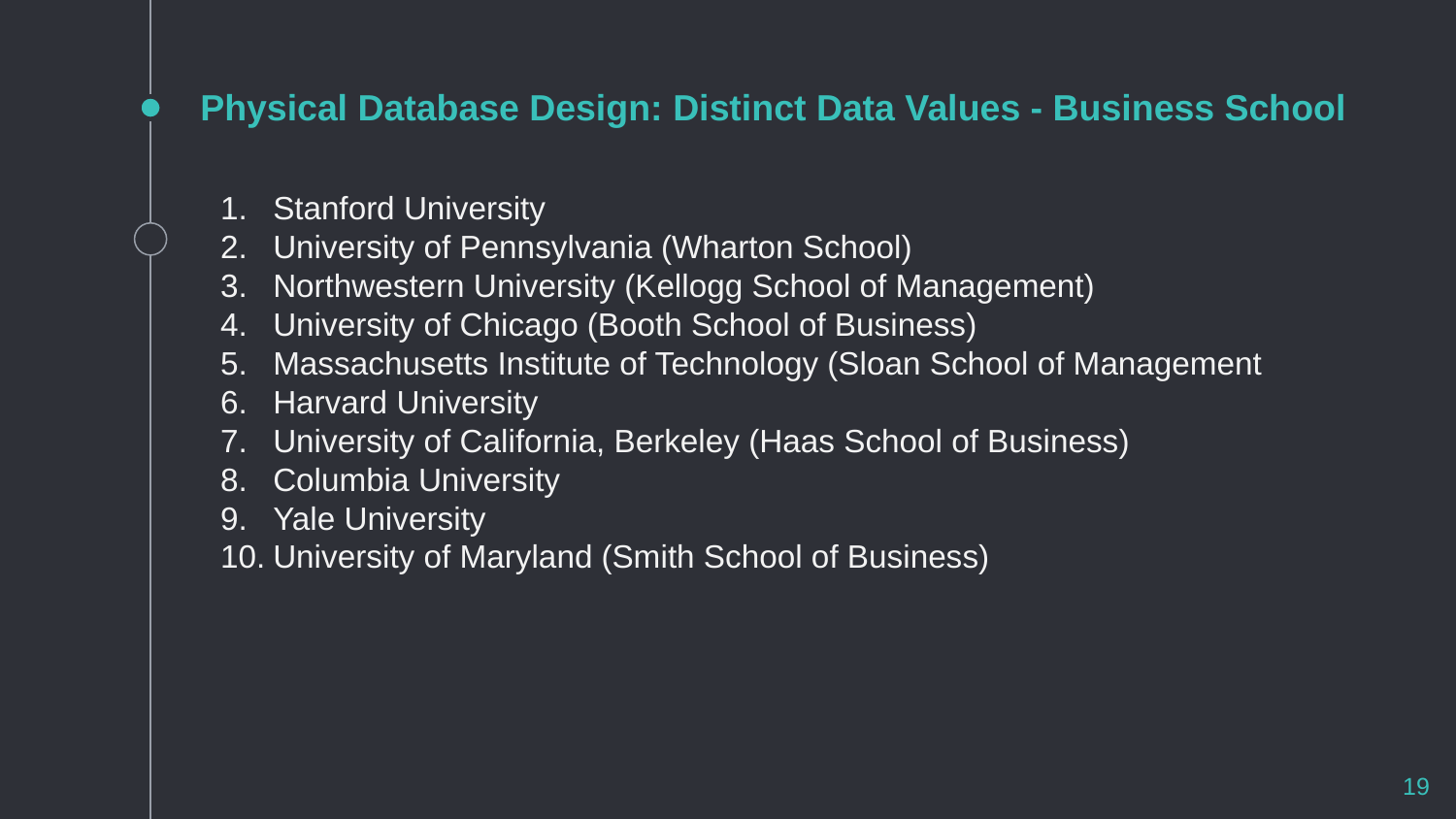

# Physical Database Design: Distinct Data Values - Business School
Stanford University
University of Pennsylvania (Wharton School)
Northwestern University (Kellogg School of Management)
University of Chicago (Booth School of Business)
Massachusetts Institute of Technology (Sloan School of Management
Harvard University
University of California, Berkeley (Haas School of Business)
Columbia University
Yale University
University of Maryland (Smith School of Business)
19